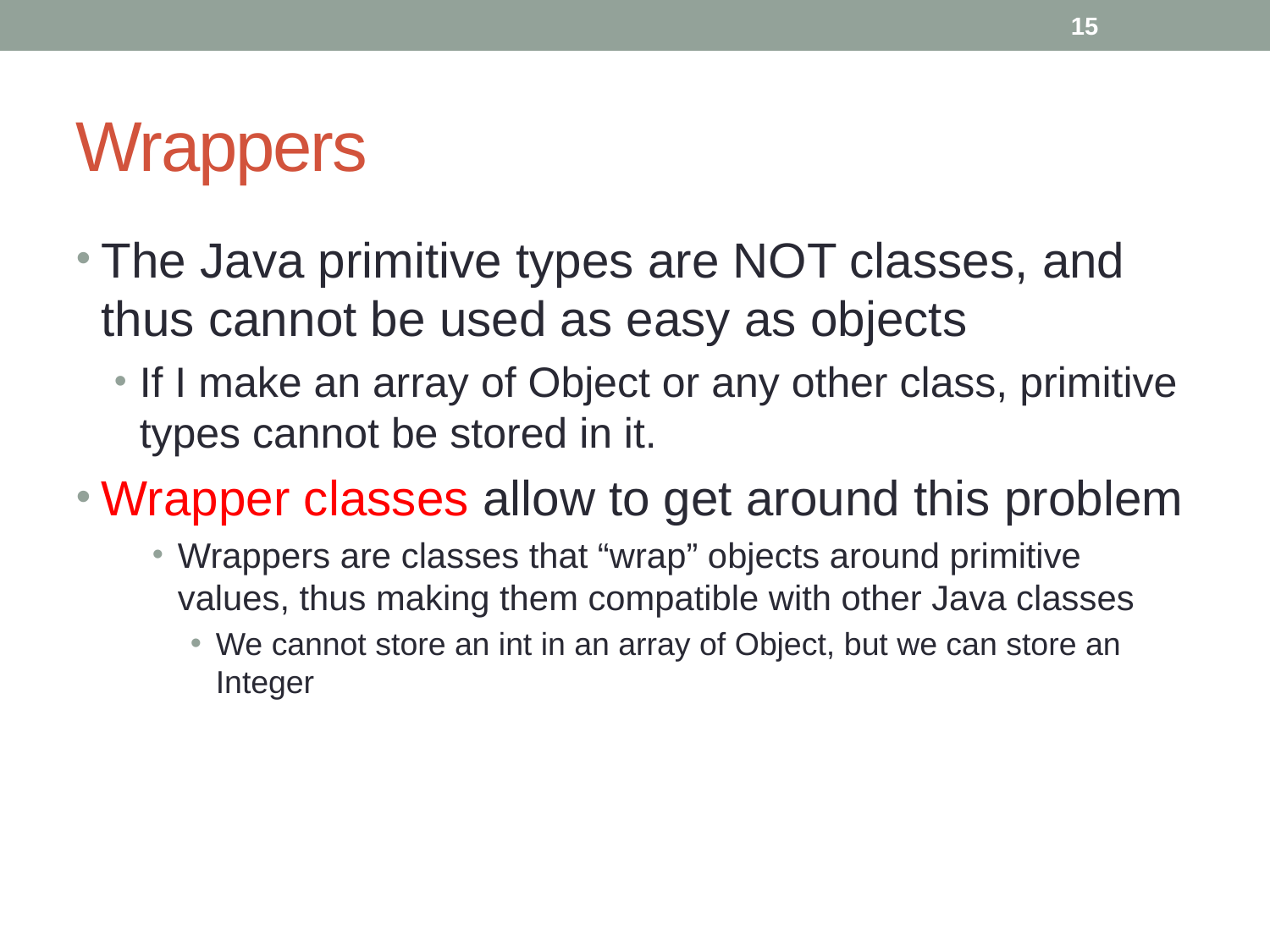

15
# Wrappers
The Java primitive types are NOT classes, and thus cannot be used as easy as objects
If I make an array of Object or any other class, primitive types cannot be stored in it.
Wrapper classes allow to get around this problem
Wrappers are classes that “wrap” objects around primitive values, thus making them compatible with other Java classes
We cannot store an int in an array of Object, but we can store an Integer